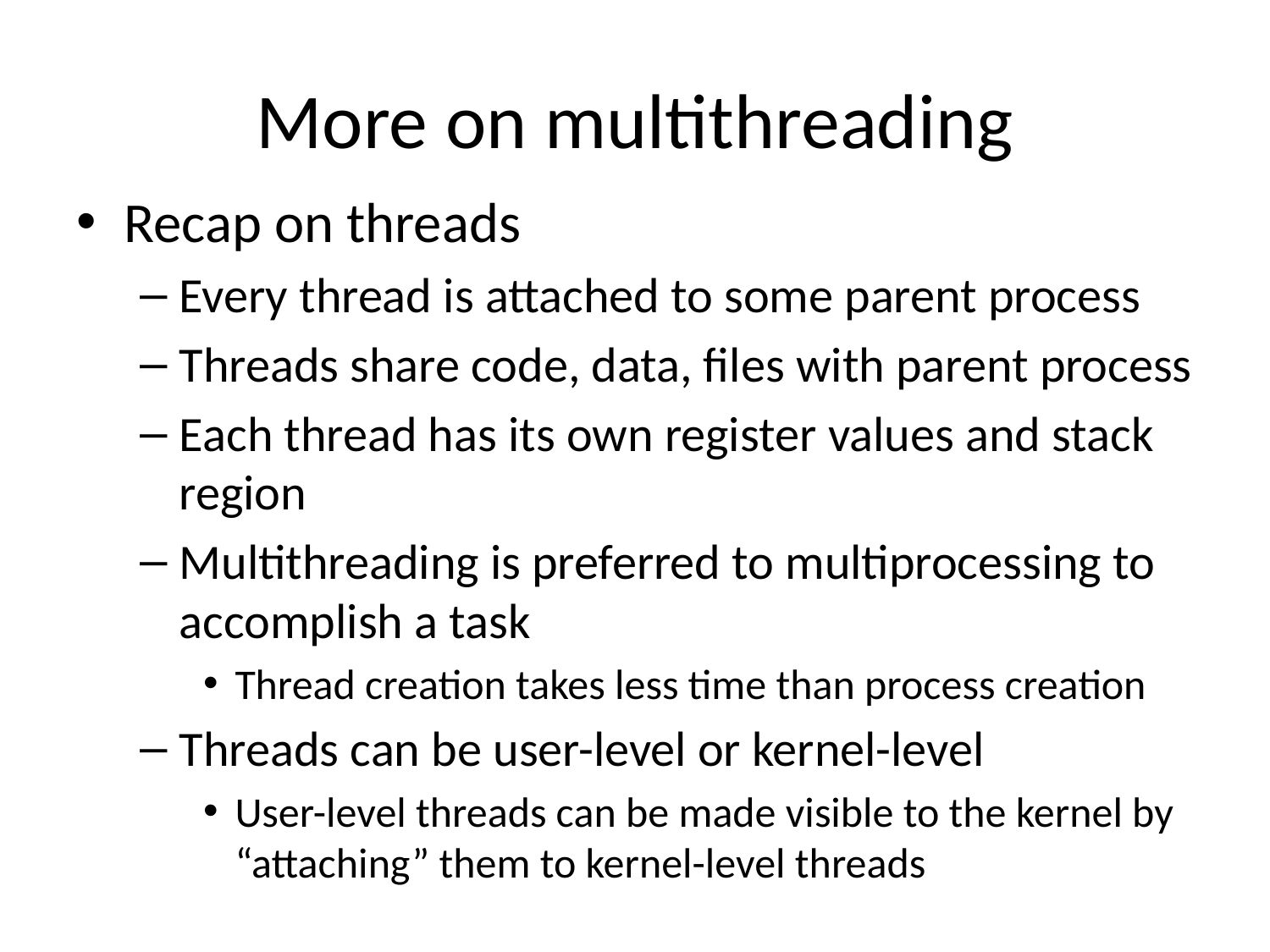

# More on multithreading
Recap on threads
Every thread is attached to some parent process
Threads share code, data, files with parent process
Each thread has its own register values and stack region
Multithreading is preferred to multiprocessing to accomplish a task
Thread creation takes less time than process creation
Threads can be user-level or kernel-level
User-level threads can be made visible to the kernel by “attaching” them to kernel-level threads